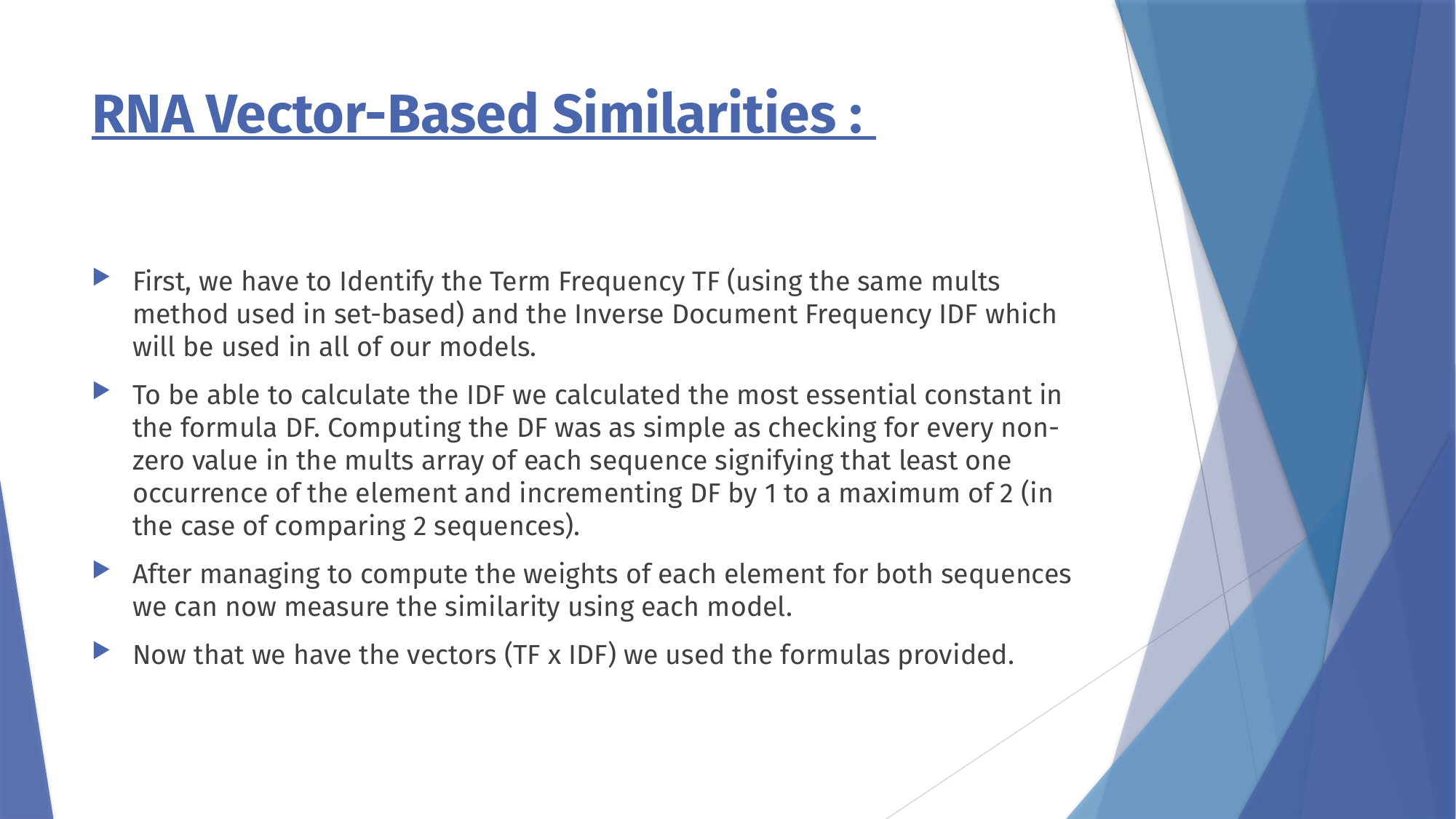

# RNA Vector-Based Similarities :
First, we have to Identify the Term Frequency TF (using the same mults method used in set-based) and the Inverse Document Frequency IDF which will be used in all of our models.
To be able to calculate the IDF we calculated the most essential constant in the formula DF. Computing the DF was as simple as checking for every non-zero value in the mults array of each sequence signifying that least one occurrence of the element and incrementing DF by 1 to a maximum of 2 (in the case of comparing 2 sequences).
After managing to compute the weights of each element for both sequences we can now measure the similarity using each model.
Now that we have the vectors (TF x IDF) we used the formulas provided.